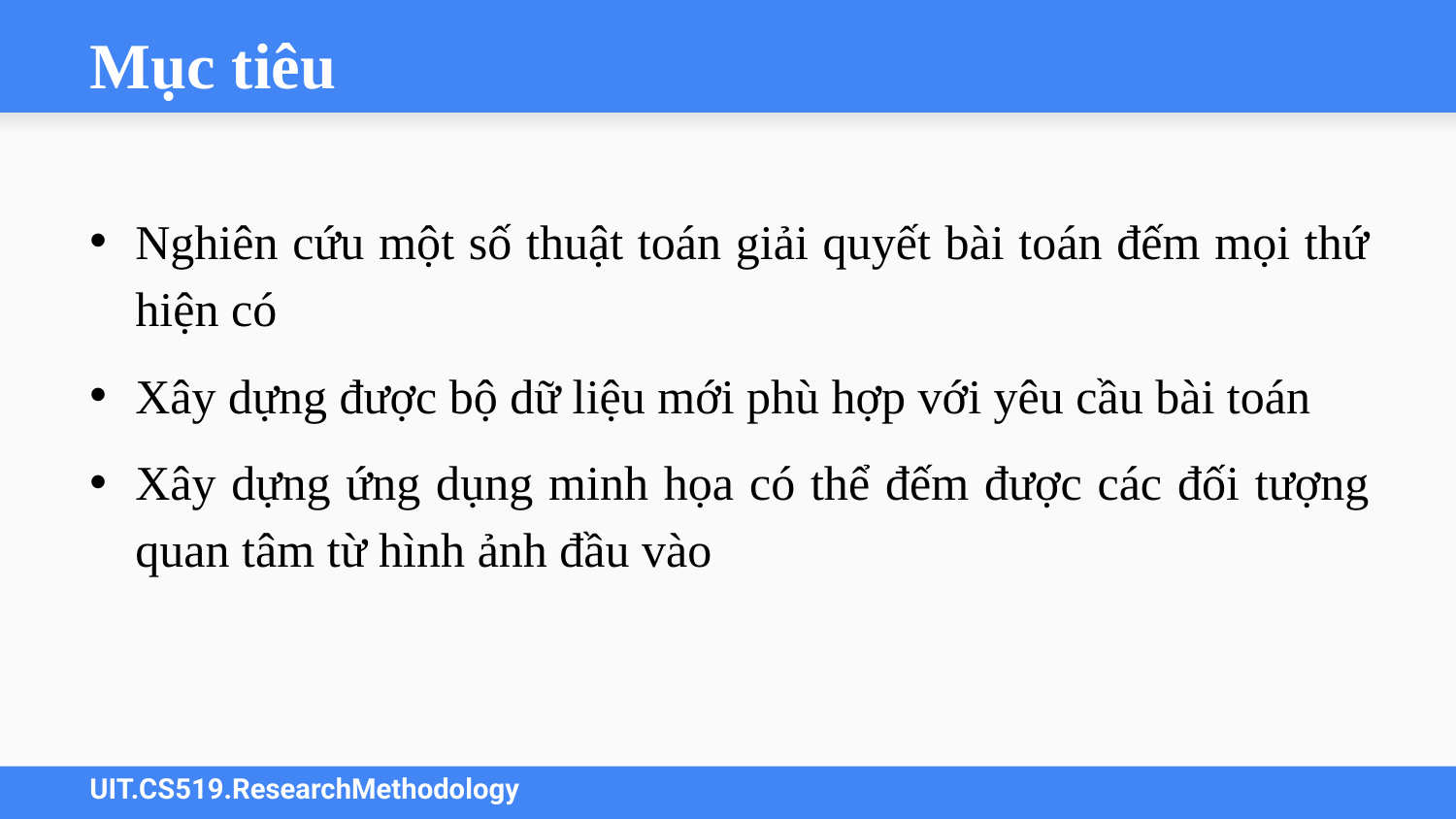

# Mục tiêu
Nghiên cứu một số thuật toán giải quyết bài toán đếm mọi thứ hiện có
Xây dựng được bộ dữ liệu mới phù hợp với yêu cầu bài toán
Xây dựng ứng dụng minh họa có thể đếm được các đối tượng quan tâm từ hình ảnh đầu vào